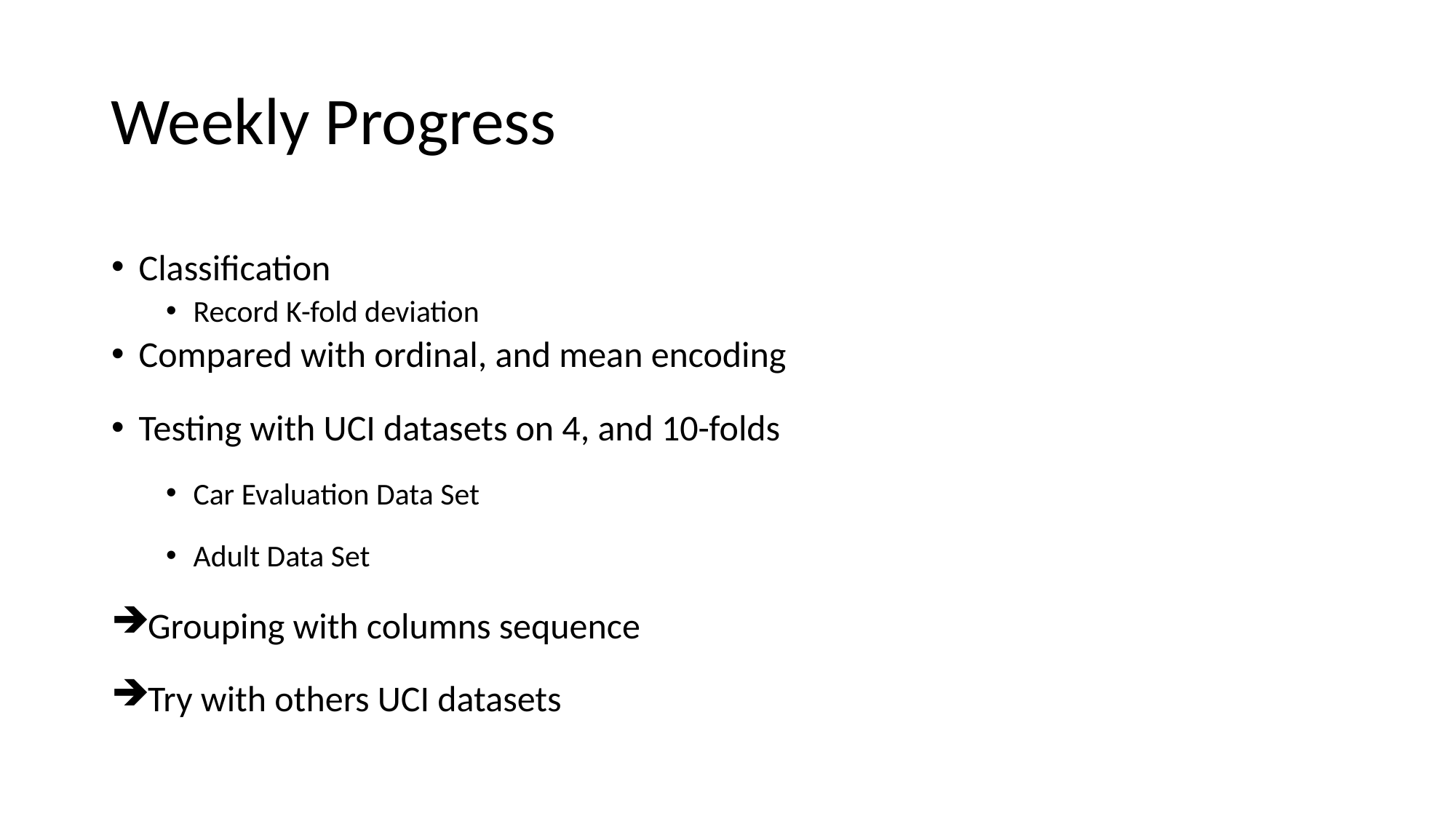

# Weekly Progress
Classification
Record K-fold deviation
Compared with ordinal, and mean encoding
Testing with UCI datasets on 4, and 10-folds
Car Evaluation Data Set
Adult Data Set
Grouping with columns sequence
Try with others UCI datasets